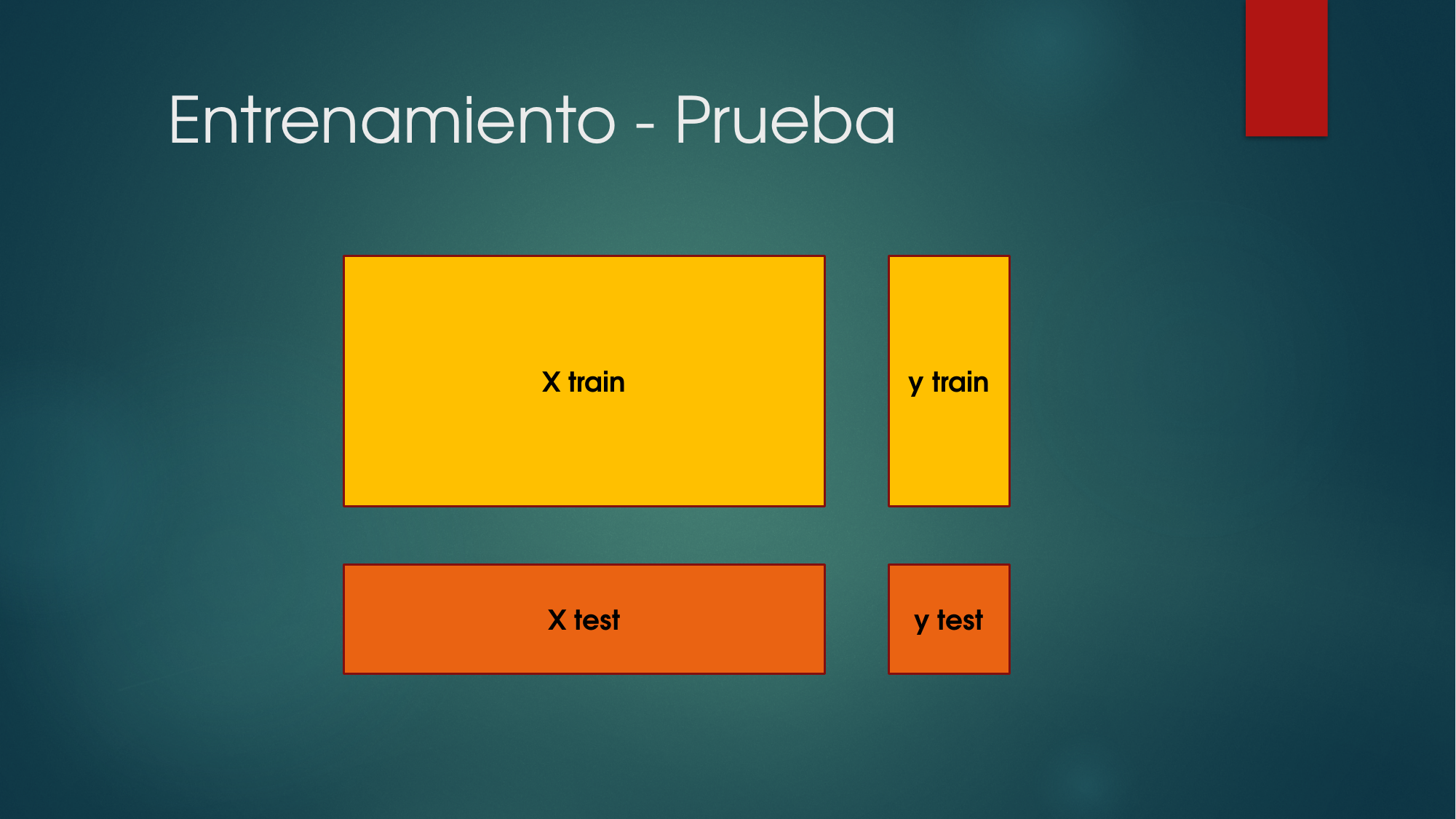

# Entrenamiento - Prueba
X train
y train
X test
y test